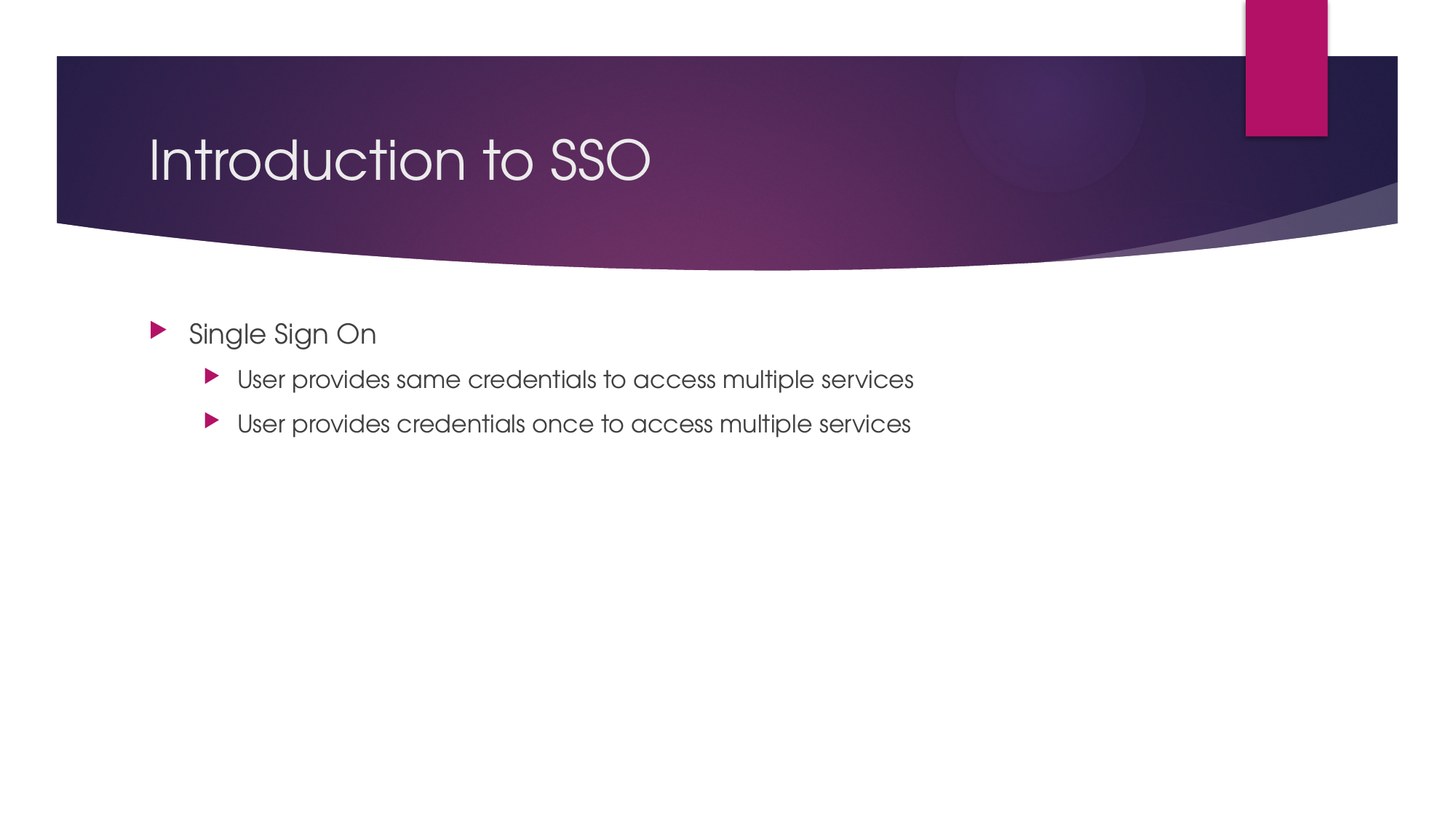

# Introduction to SSO
Single Sign On
User provides same credentials to access multiple services
User provides credentials once to access multiple services